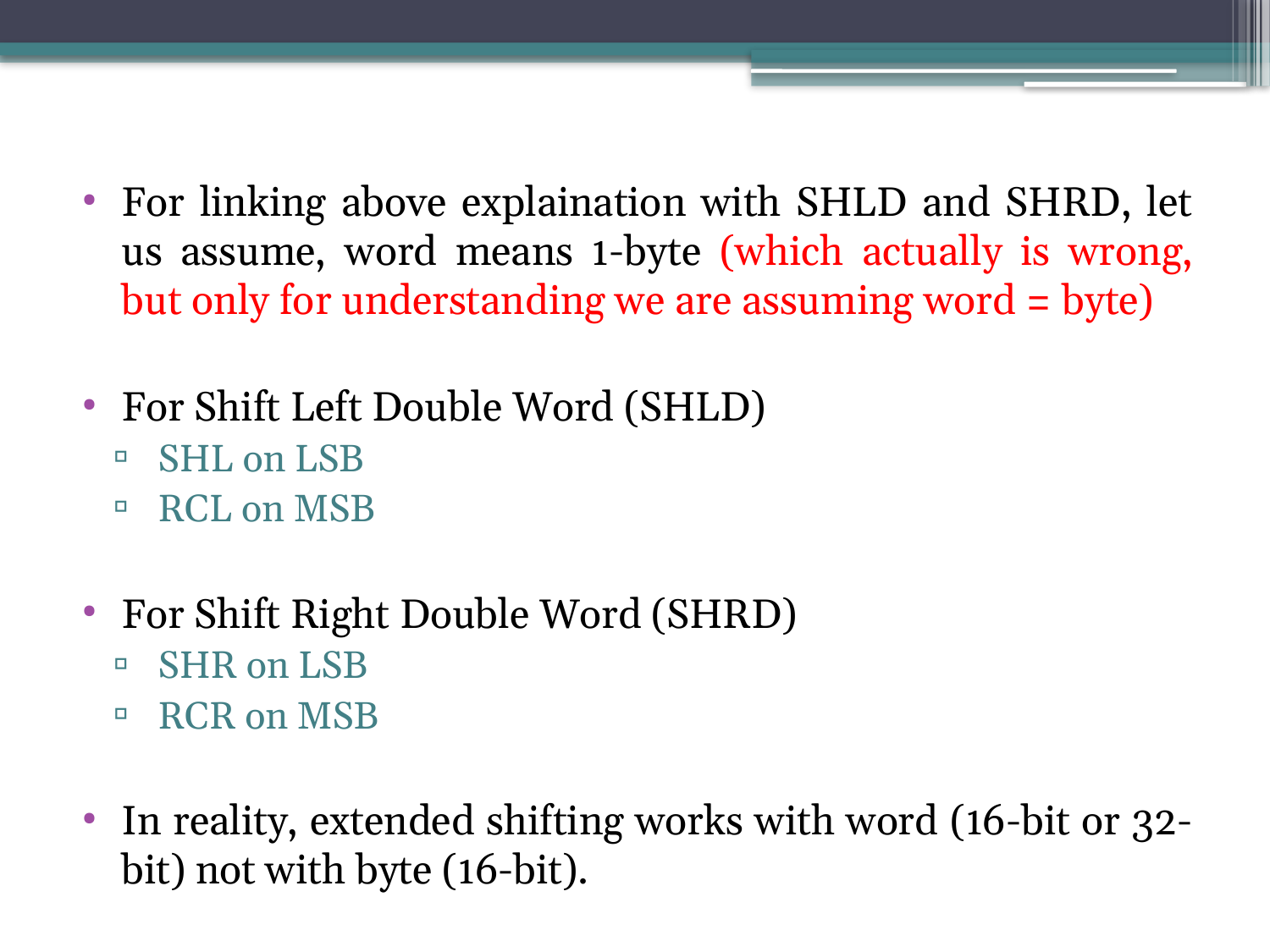

For linking above explaination with SHLD and SHRD, let us assume, word means 1-byte (which actually is wrong, but only for understanding we are assuming word = byte)

For Shift Left Double Word (SHLD)
SHL on LSB
RCL on MSB

For Shift Right Double Word (SHRD)
SHR on LSB
RCR on MSB

In reality, extended shifting works with word (16-bit or 32-bit) not with byte (16-bit).